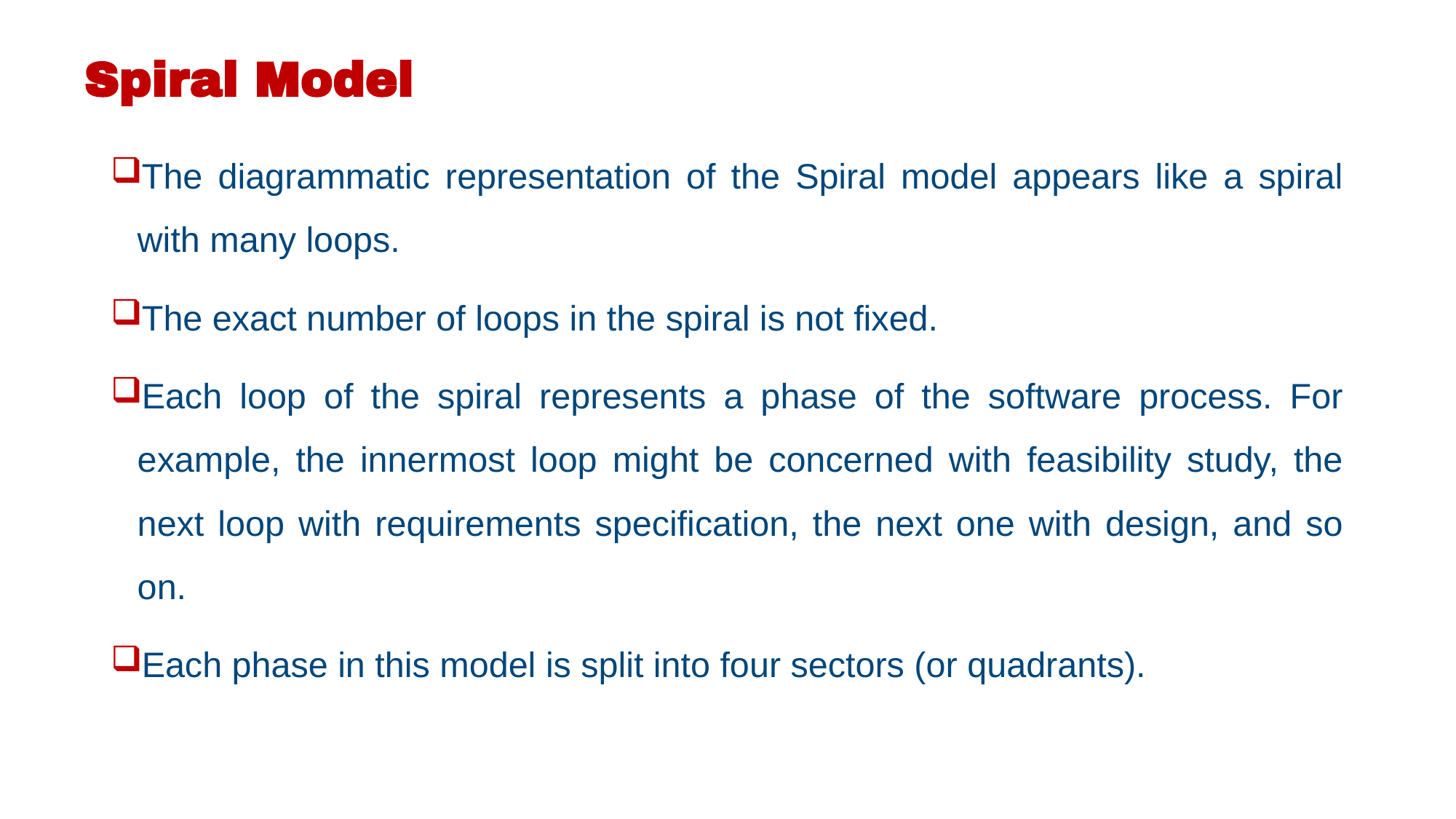

# Spiral Model
The diagrammatic representation of the Spiral model appears like a spiral with many loops.
The exact number of loops in the spiral is not fixed.
Each loop of the spiral represents a phase of the software process. For example, the innermost loop might be concerned with feasibility study, the next loop with requirements specification, the next one with design, and so on.
Each phase in this model is split into four sectors (or quadrants).